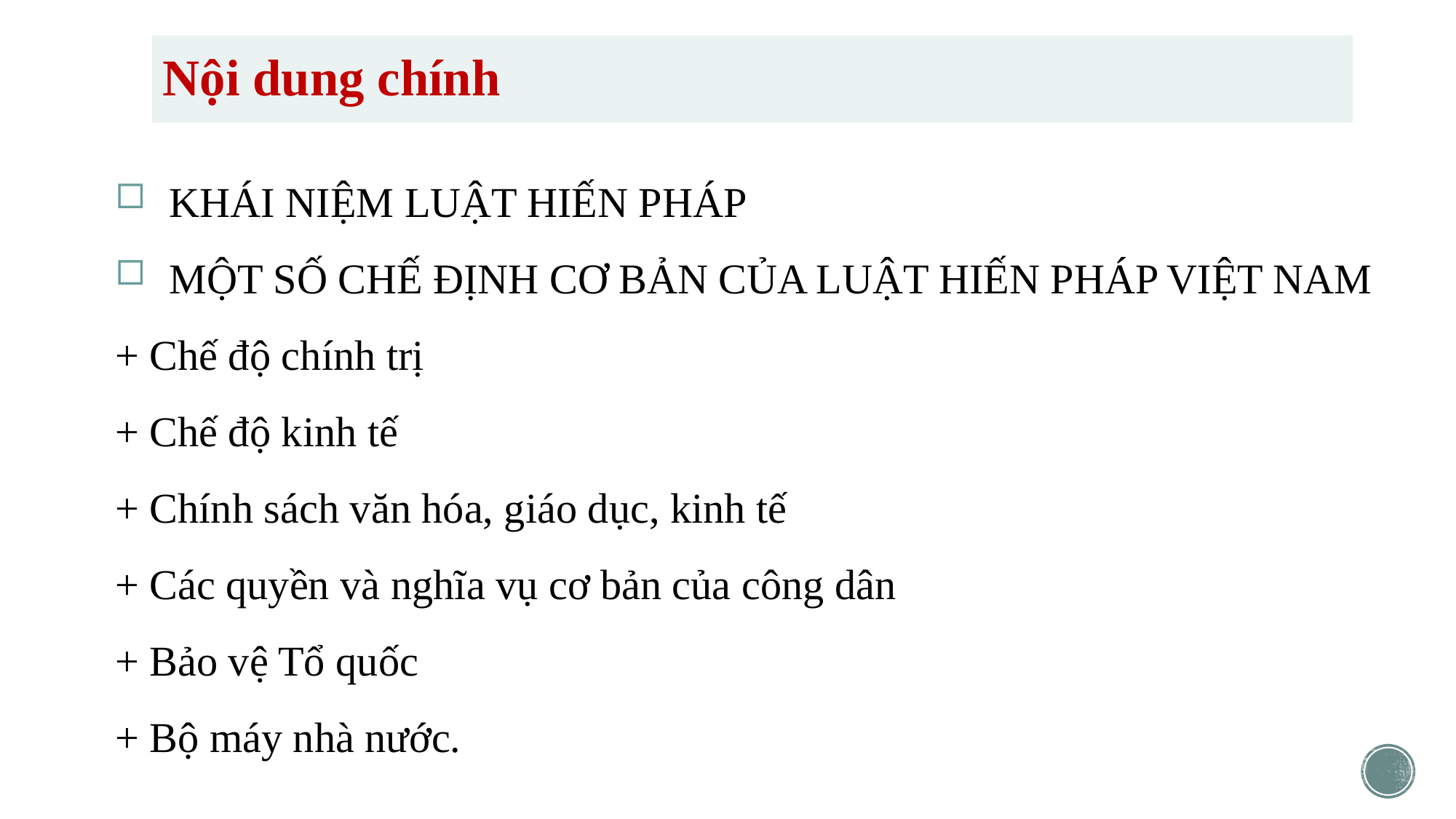

# Nội dung chính
KHÁI NIỆM LUẬT HIẾN PHÁP
MỘT SỐ CHẾ ĐỊNH CƠ BẢN CỦA LUẬT HIẾN PHÁP VIỆT NAM
+ Chế độ chính trị
+ Chế độ kinh tế
+ Chính sách văn hóa, giáo dục, kinh tế
+ Các quyền và nghĩa vụ cơ bản của công dân
+ Bảo vệ Tổ quốc
+ Bộ máy nhà nước.